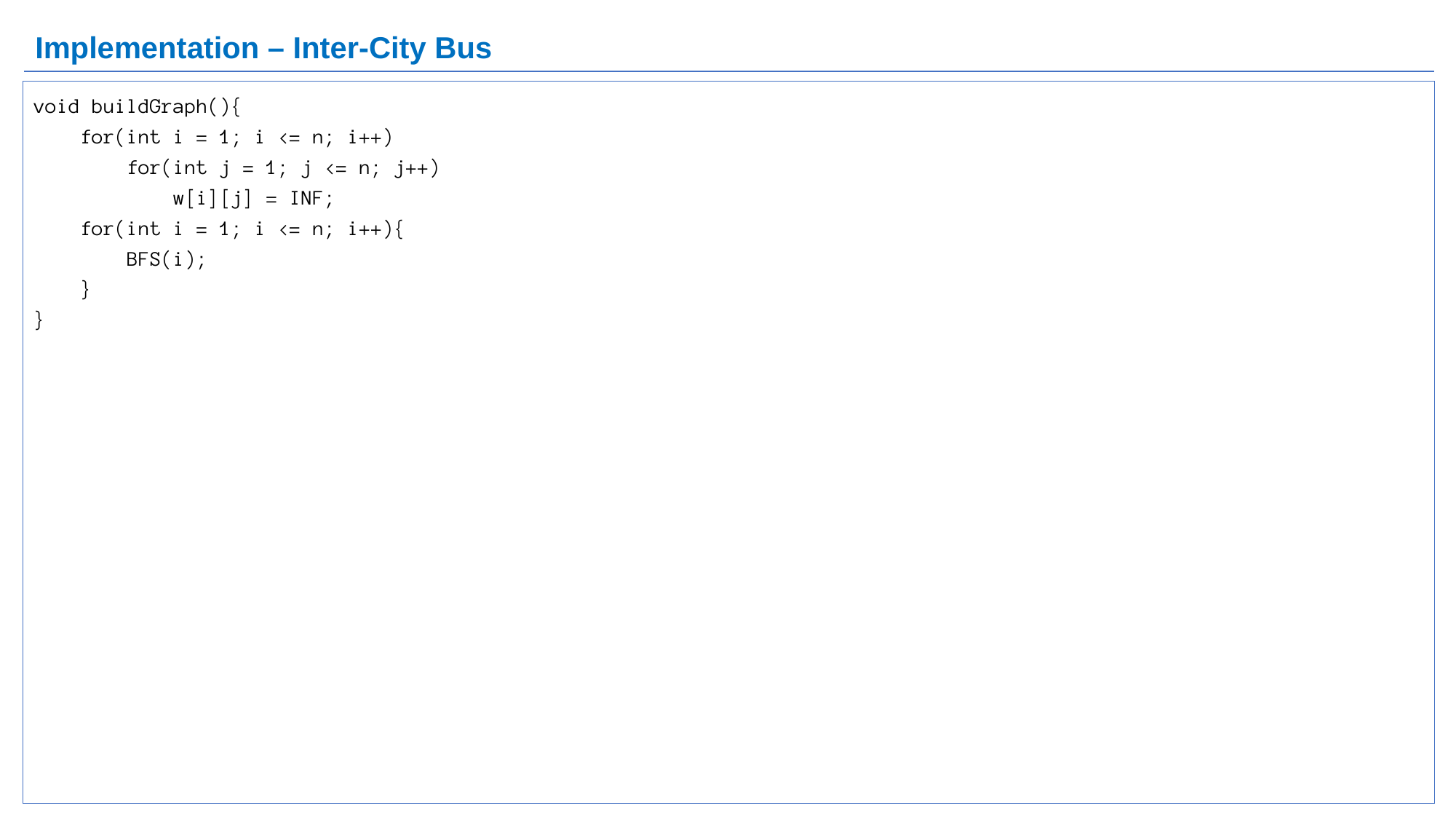

# Implementation – Inter-City Bus
void buildGraph(){
    for(int i = 1; i <= n; i++)
        for(int j = 1; j <= n; j++)
            w[i][j] = INF;
    for(int i = 1; i <= n; i++){
        BFS(i);
    }
}